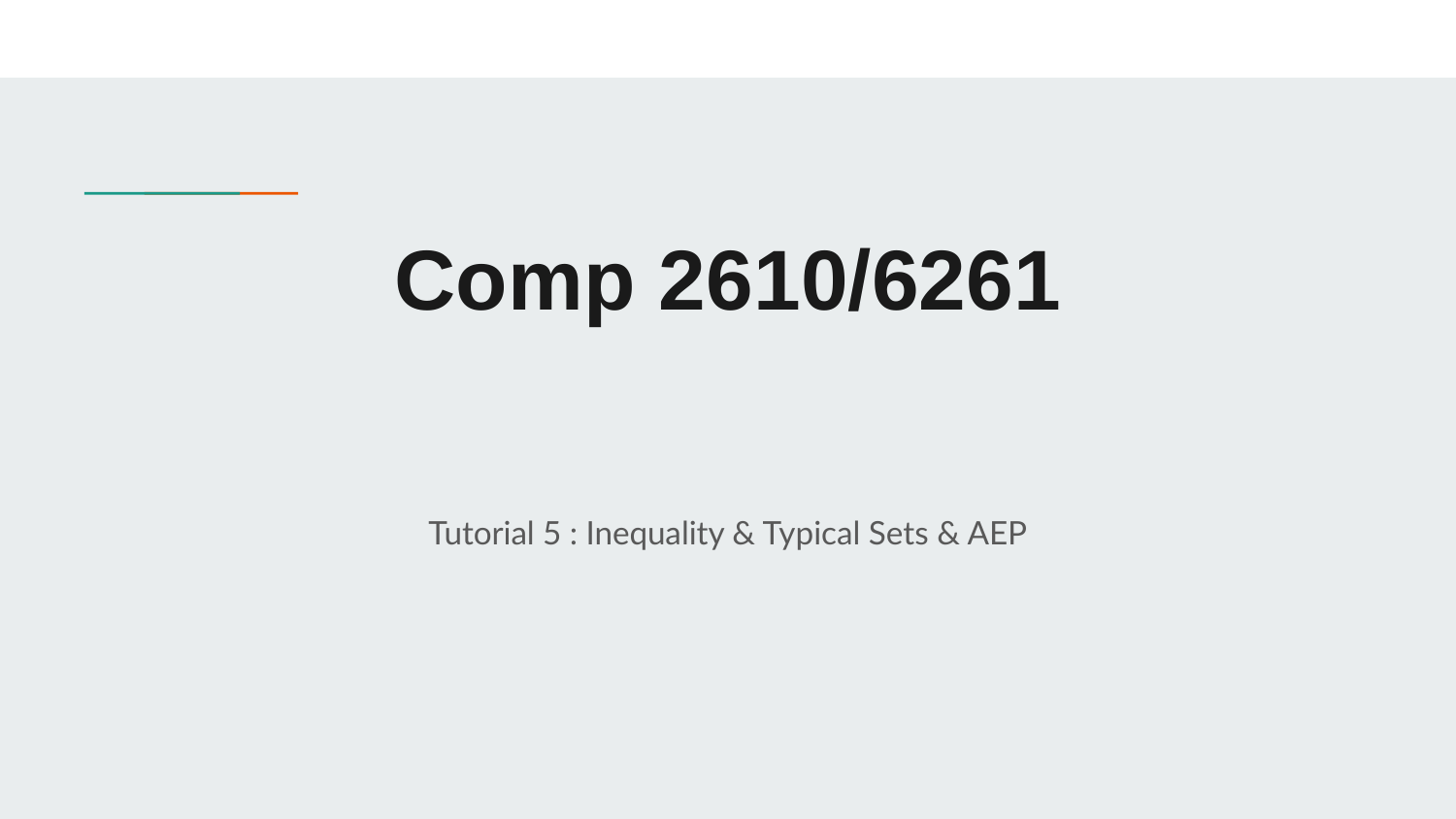

# Comp 2610/6261
Tutorial 5 : Inequality & Typical Sets & AEP